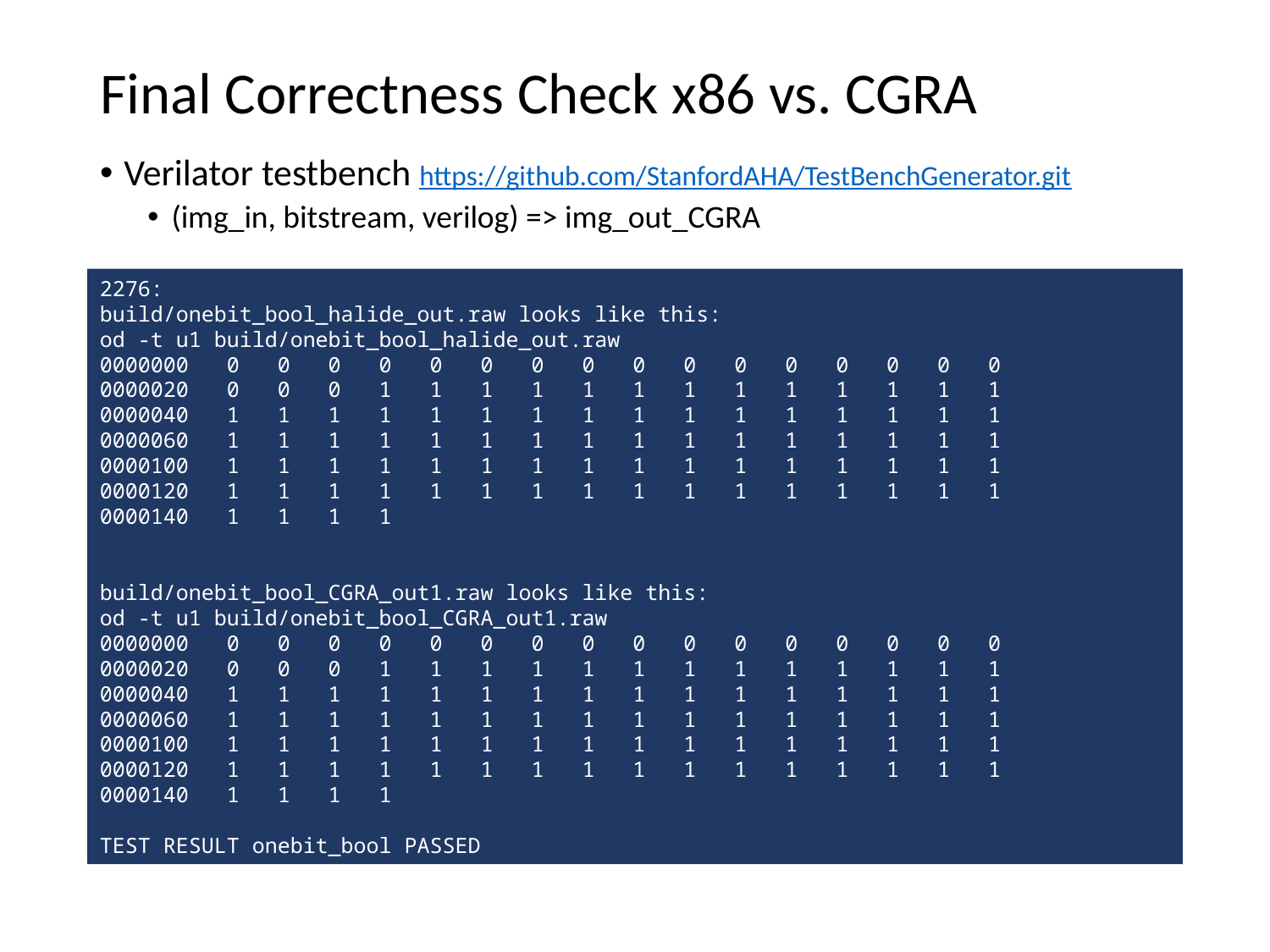

# Final Correctness Check x86 vs. CGRA
Verilator testbench https://github.com/StanfordAHA/TestBenchGenerator.git
(img_in, bitstream, verilog) => img_out_CGRA
2276:
build/onebit_bool_halide_out.raw looks like this:
od -t u1 build/onebit_bool_halide_out.raw
0000000   0   0   0   0   0   0   0   0   0   0   0   0   0   0   0   0
0000020   0   0   0   1   1   1   1   1   1   1   1   1   1   1   1   1
0000040   1   1   1   1   1   1   1   1   1   1   1   1   1   1   1   1
0000060   1   1   1   1   1   1   1   1   1   1   1   1   1   1   1   1
0000100   1   1   1   1   1   1   1   1   1   1   1   1   1   1   1   1
0000120   1   1   1   1   1   1   1   1   1   1   1   1   1   1   1   1
0000140   1   1   1   1

build/onebit_bool_CGRA_out1.raw looks like this:
od -t u1 build/onebit_bool_CGRA_out1.raw
0000000   0   0   0   0   0   0   0   0   0   0   0   0   0   0   0   0
0000020   0   0   0   1   1   1   1   1   1   1   1   1   1   1   1   1
0000040   1   1   1   1   1   1   1   1   1   1   1   1   1   1   1   1
0000060   1   1   1   1   1   1   1   1   1   1   1   1   1   1   1   1
0000100   1   1   1   1   1   1   1   1   1   1   1   1   1   1   1   1
0000120   1   1   1   1   1   1   1   1   1   1   1   1   1   1   1   1
0000140   1   1   1   1

TEST RESULT onebit_bool PASSED